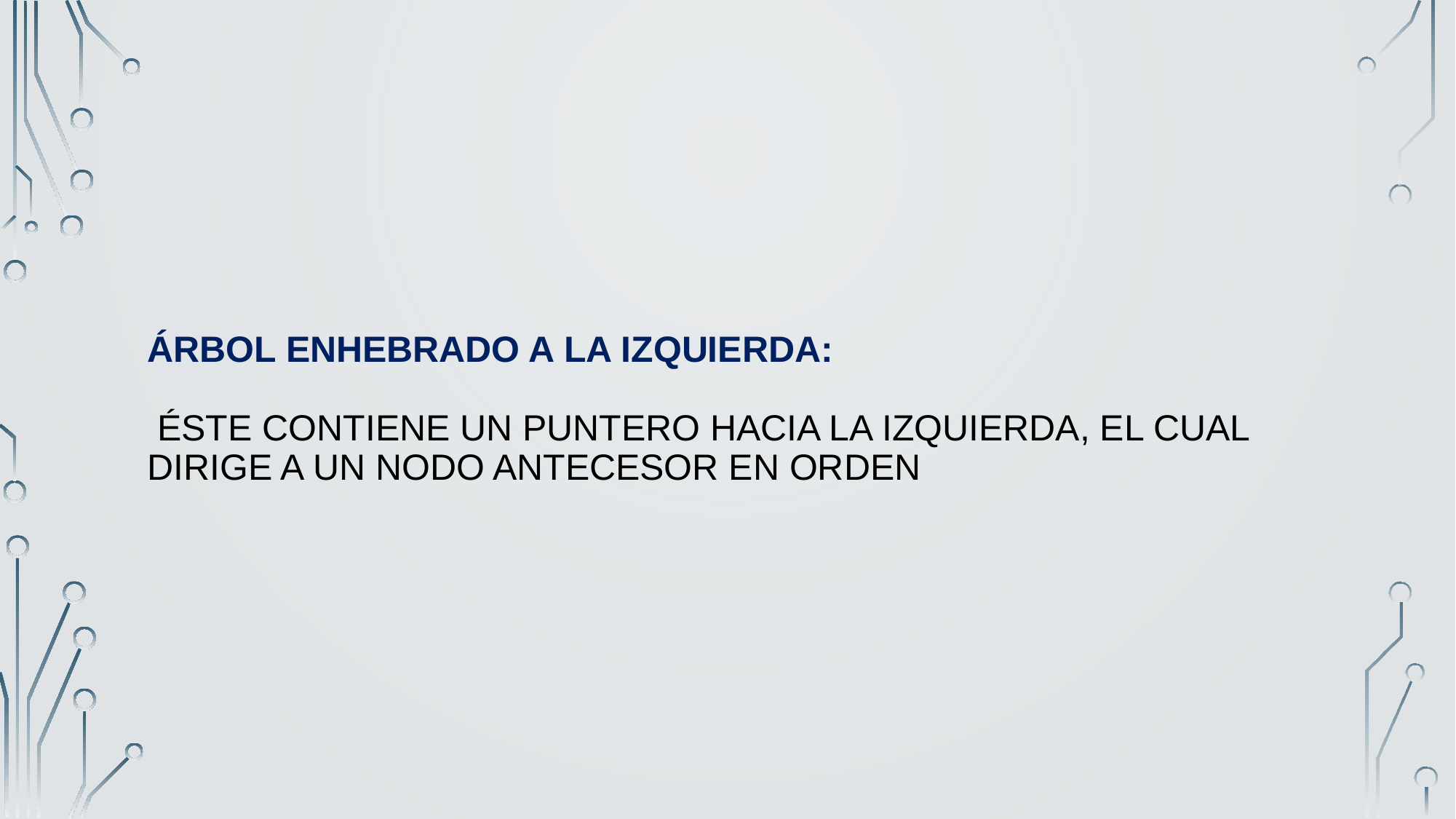

# Árbol enhebrado a la izquierda: Éste contiene un puntero hacia la izquierda, el cual dirige a un nodo antecesor en orden